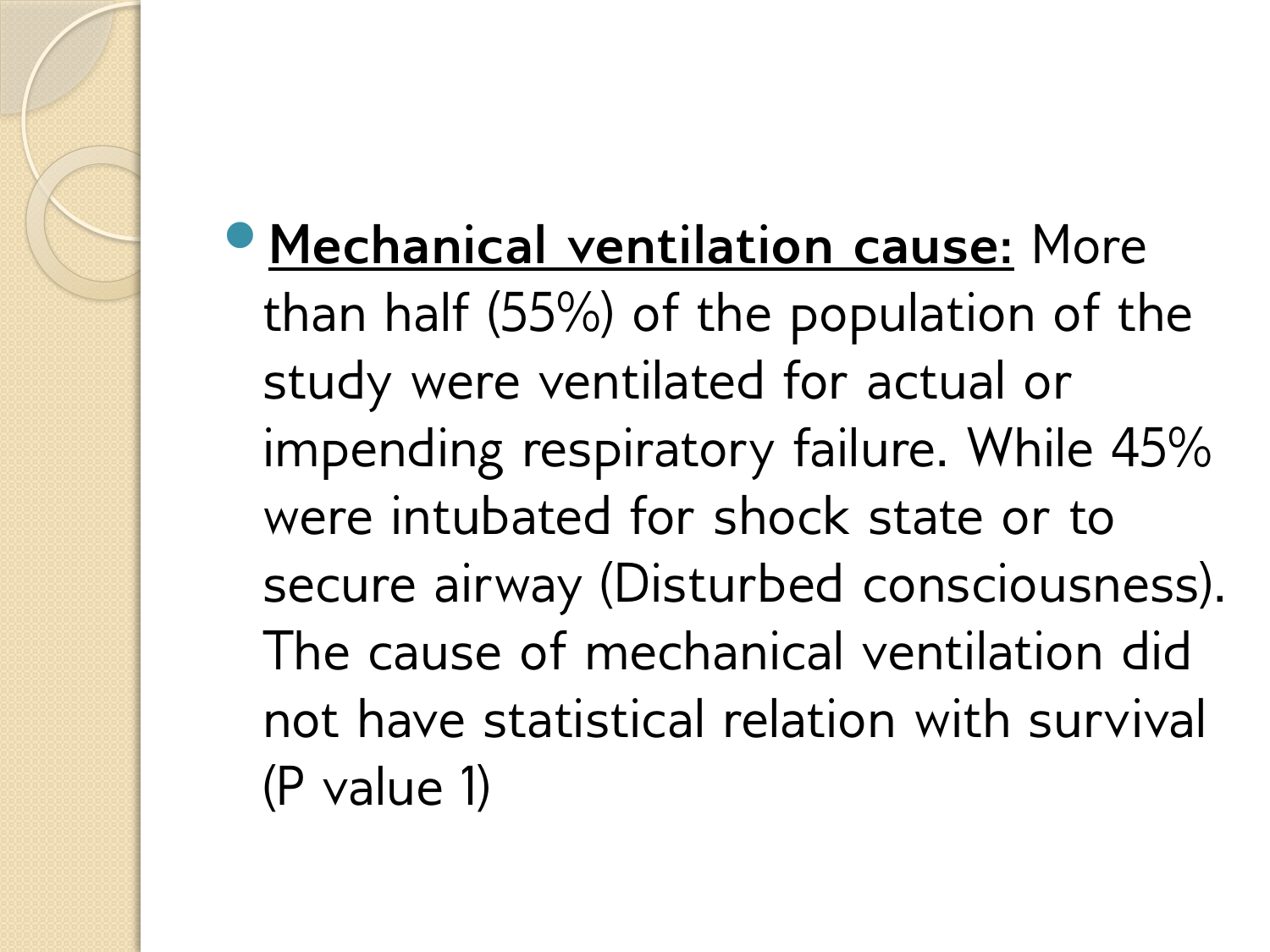

#
Mechanical ventilation cause: More than half (55%) of the population of the study were ventilated for actual or impending respiratory failure. While 45% were intubated for shock state or to secure airway (Disturbed consciousness). The cause of mechanical ventilation did not have statistical relation with survival (P value 1)